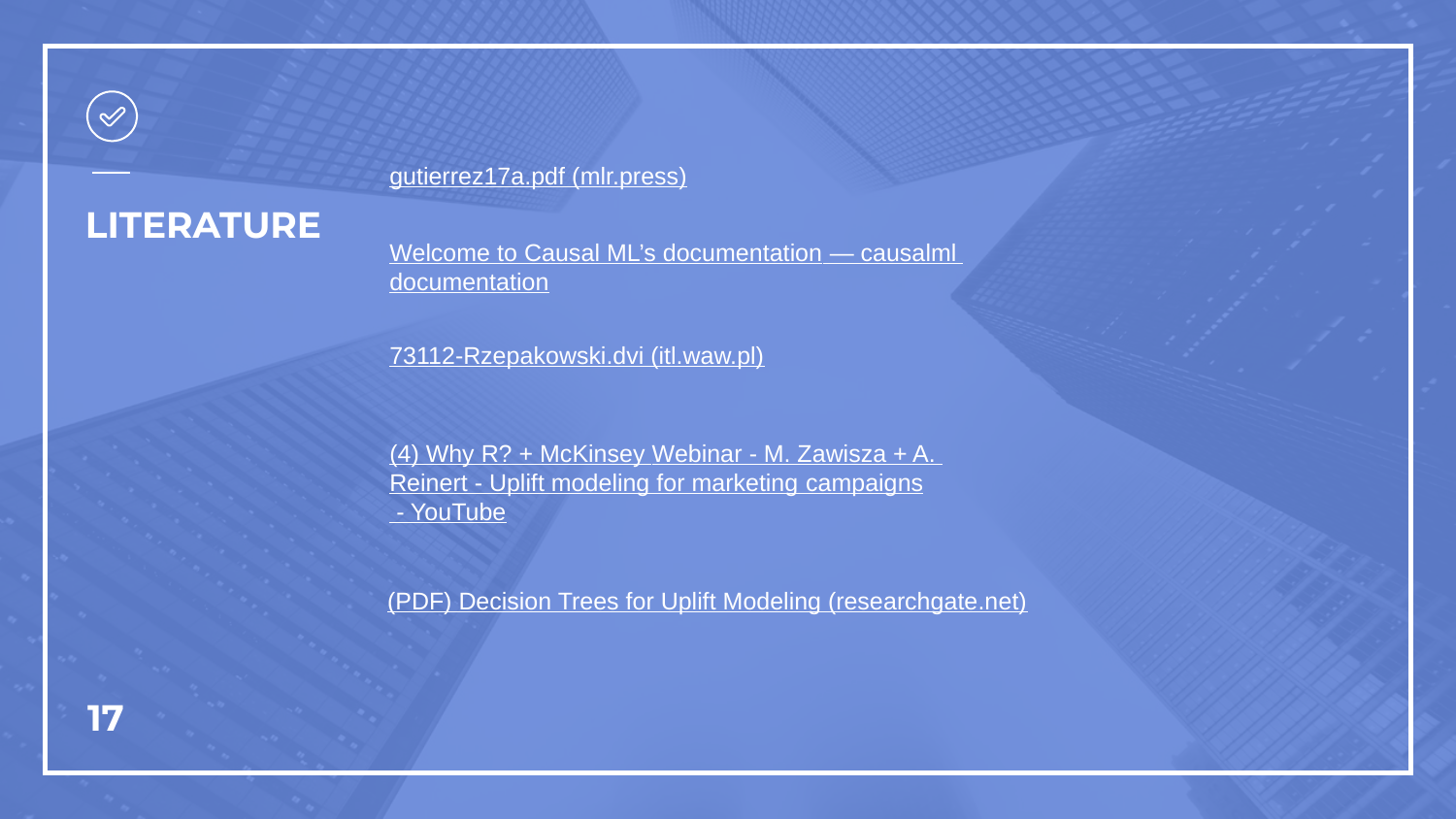

gutierrez17a.pdf (mlr.press)
#
LITERATURE
Welcome to Causal ML’s documentation — causalml documentation
73112-Rzepakowski.dvi (itl.waw.pl)
(4) Why R? + McKinsey Webinar - M. Zawisza + A. Reinert - Uplift modeling for marketing campaigns - YouTube
(PDF) Decision Trees for Uplift Modeling (researchgate.net)
17